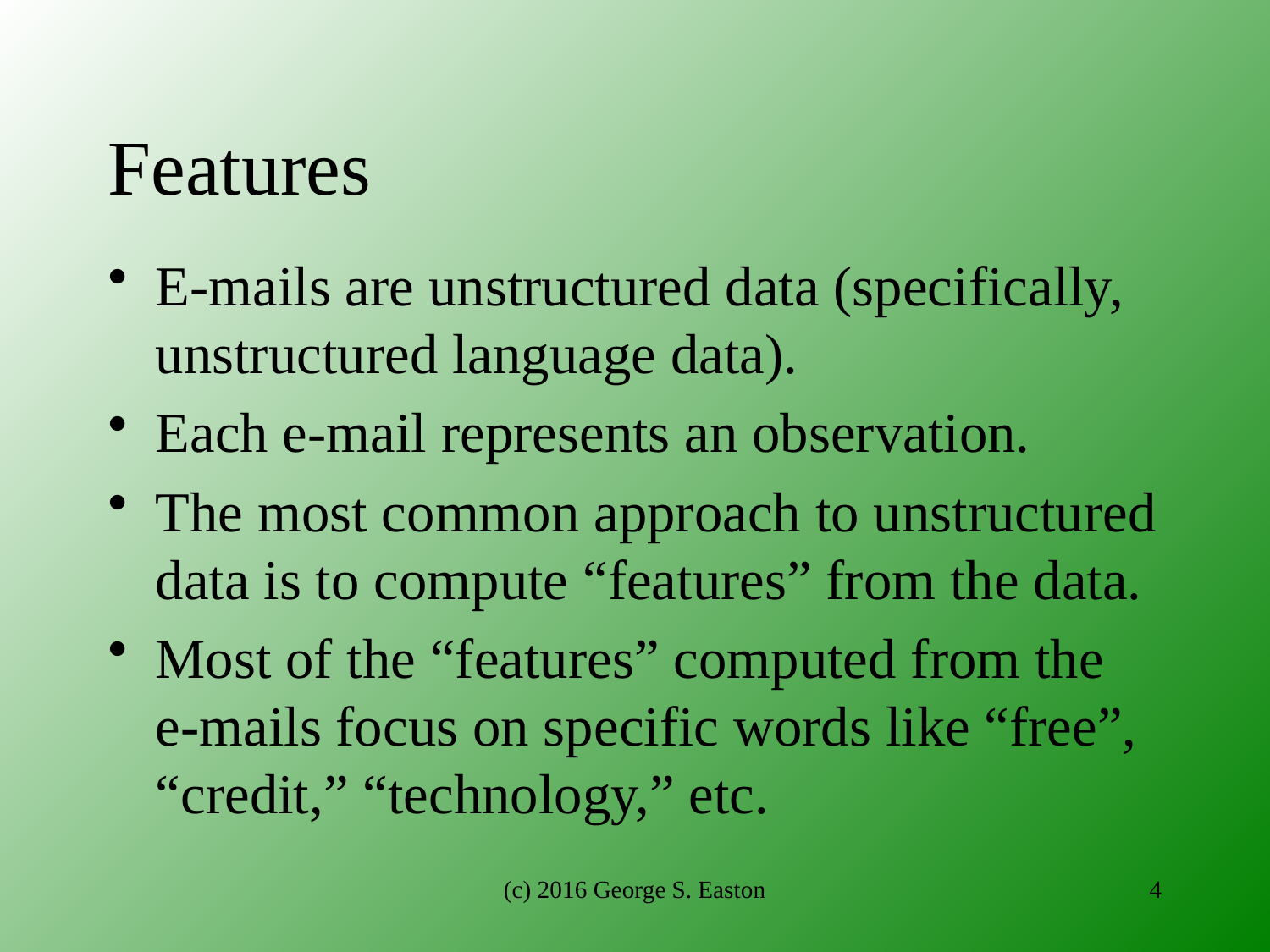

# Features
E-mails are unstructured data (specifically, unstructured language data).
Each e-mail represents an observation.
The most common approach to unstructured data is to compute “features” from the data.
Most of the “features” computed from the e-mails focus on specific words like “free”, “credit,” “technology,” etc.
(c) 2016 George S. Easton
4